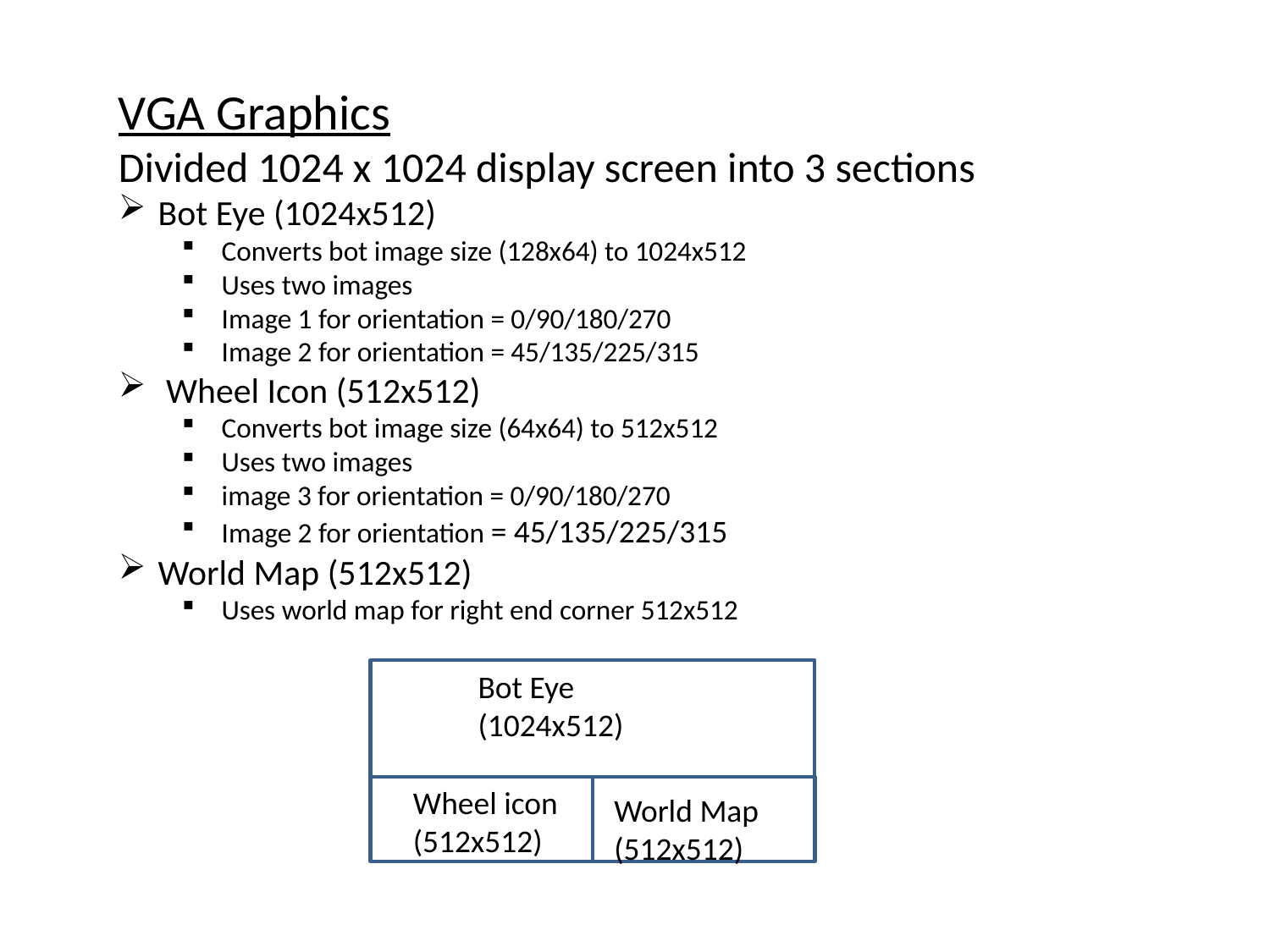

VGA Graphics
Divided 1024 x 1024 display screen into 3 sections
Bot Eye (1024x512)
Converts bot image size (128x64) to 1024x512
Uses two images
Image 1 for orientation = 0/90/180/270
Image 2 for orientation = 45/135/225/315
Wheel Icon (512x512)
Converts bot image size (64x64) to 512x512
Uses two images
image 3 for orientation = 0/90/180/270
Image 2 for orientation = 45/135/225/315
World Map (512x512)
Uses world map for right end corner 512x512

Bot Eye (1024x512)

Wheel icon
(512x512)

World Map
(512x512)